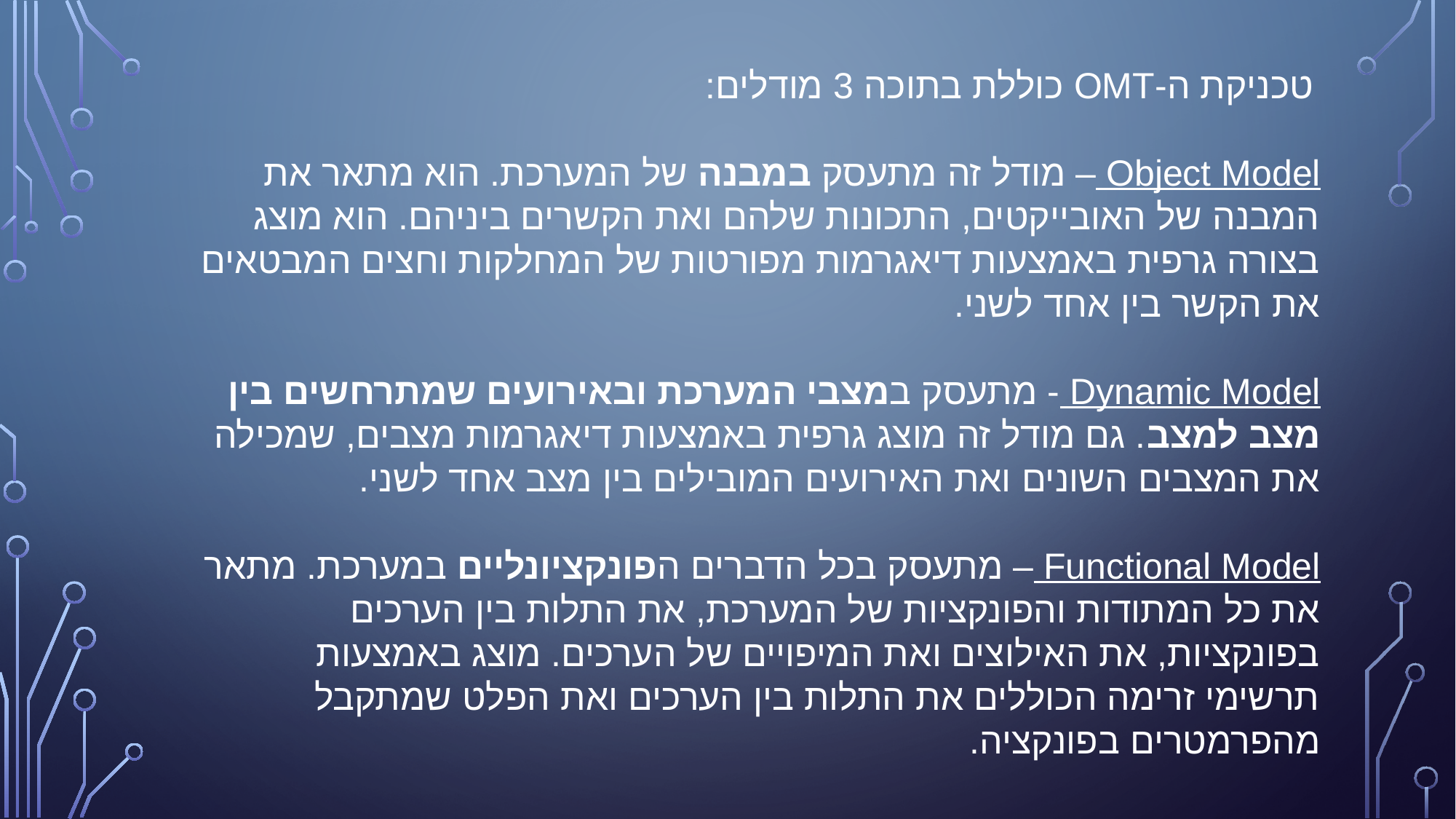

טכניקת ה-OMT כוללת בתוכה 3 מודלים:
Object Model – מודל זה מתעסק במבנה של המערכת. הוא מתאר את המבנה של האובייקטים, התכונות שלהם ואת הקשרים ביניהם. הוא מוצג בצורה גרפית באמצעות דיאגרמות מפורטות של המחלקות וחצים המבטאים את הקשר בין אחד לשני.
Dynamic Model - מתעסק במצבי המערכת ובאירועים שמתרחשים בין מצב למצב. גם מודל זה מוצג גרפית באמצעות דיאגרמות מצבים, שמכילה את המצבים השונים ואת האירועים המובילים בין מצב אחד לשני.
Functional Model – מתעסק בכל הדברים הפונקציונליים במערכת. מתאר את כל המתודות והפונקציות של המערכת, את התלות בין הערכים בפונקציות, את האילוצים ואת המיפויים של הערכים. מוצג באמצעות תרשימי זרימה הכוללים את התלות בין הערכים ואת הפלט שמתקבל מהפרמטרים בפונקציה.